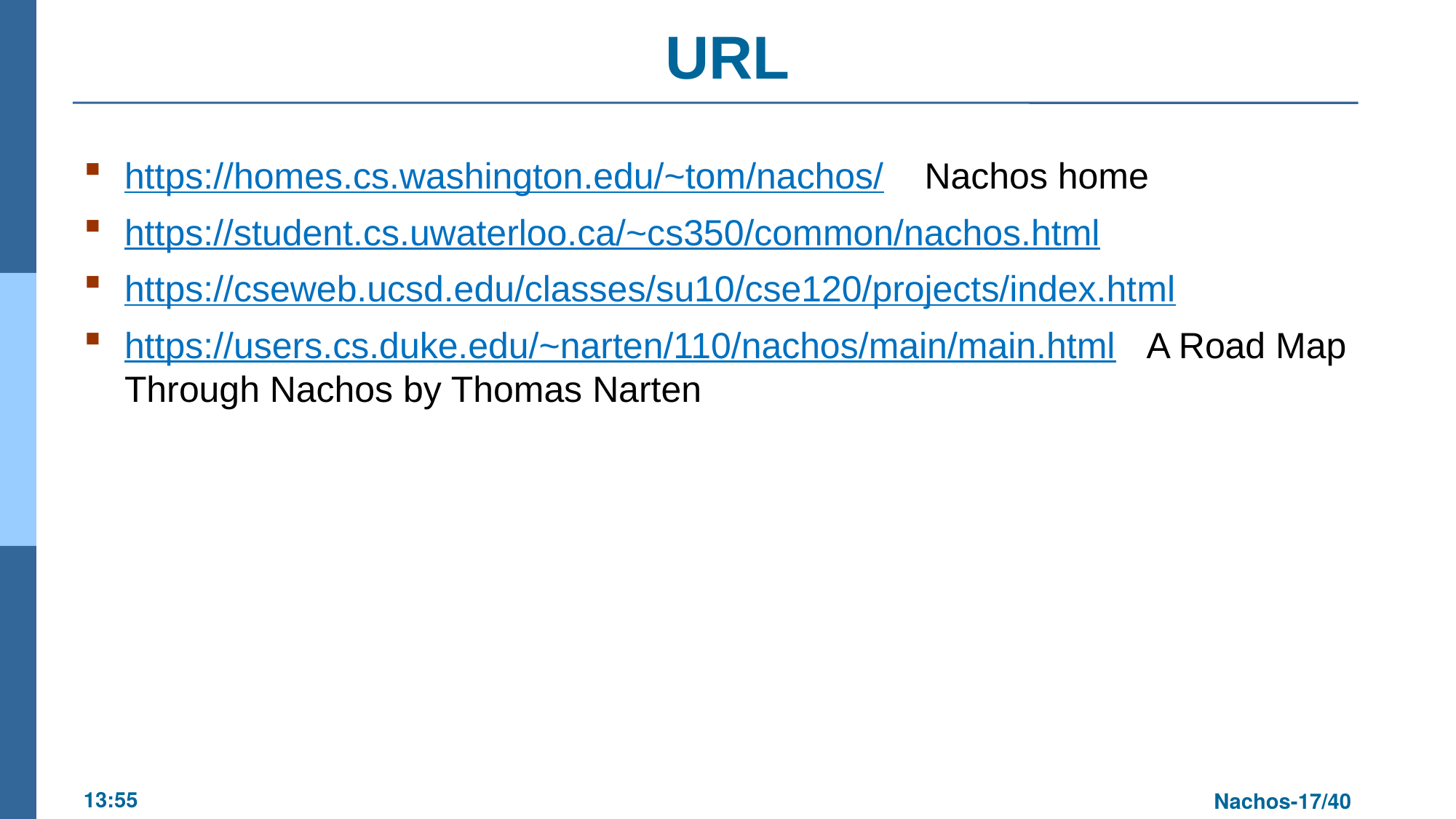

# URL
https://homes.cs.washington.edu/~tom/nachos/    Nachos home
https://student.cs.uwaterloo.ca/~cs350/common/nachos.html
https://cseweb.ucsd.edu/classes/su10/cse120/projects/index.html
https://users.cs.duke.edu/~narten/110/nachos/main/main.html   A Road Map Through Nachos by Thomas Narten